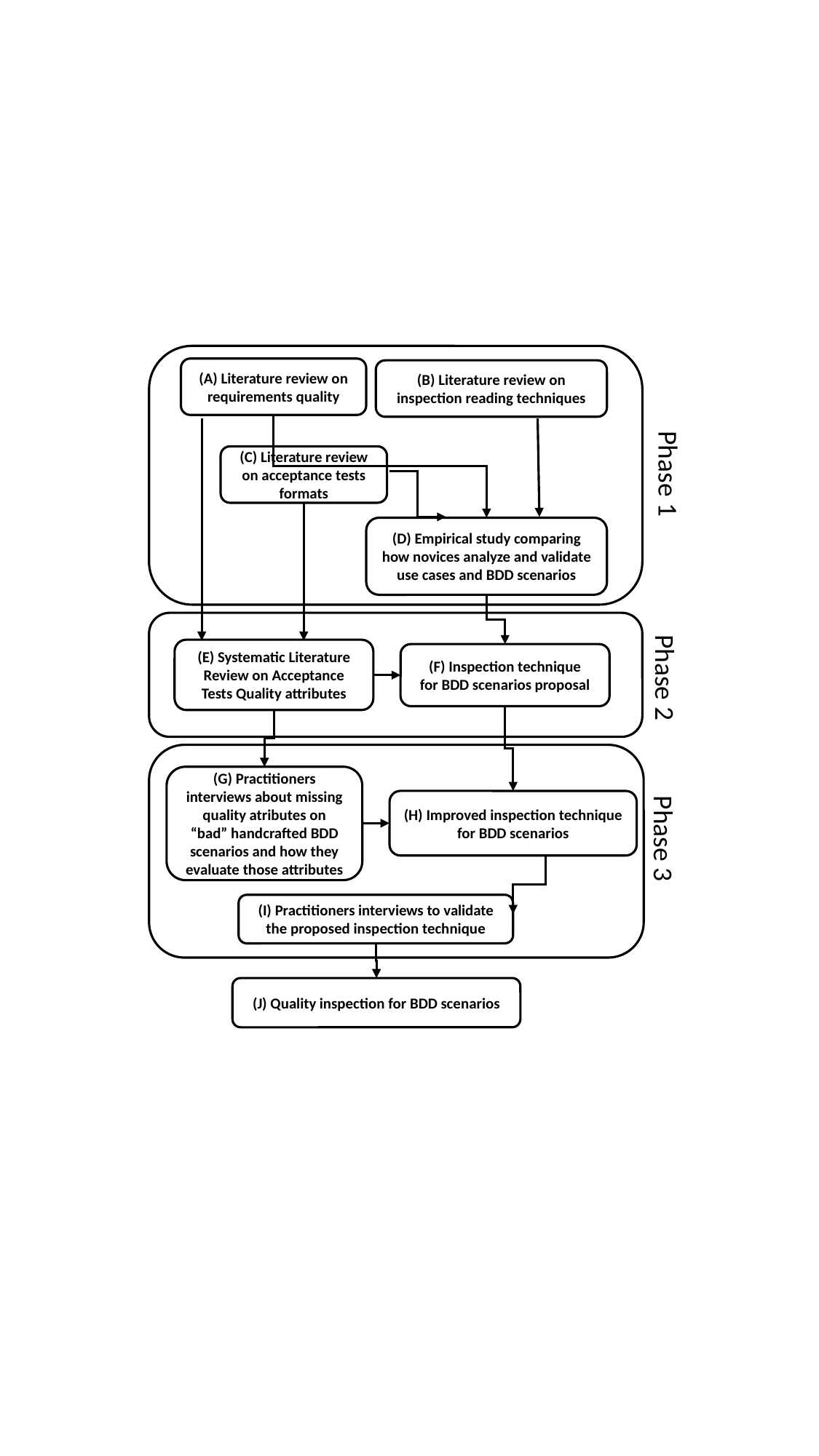

(A) Literature review on requirements quality
(B) Literature review on inspection reading techniques
(C) Literature review on acceptance tests formats
Phase 1
(D) Empirical study comparing how novices analyze and validate use cases and BDD scenarios

(E) Systematic Literature Review on Acceptance Tests Quality attributes
(F) Inspection technique
for BDD scenarios proposal
Phase 2

(G) Practitioners interviews about missing quality atributes on “bad” handcrafted BDD scenarios and how they evaluate those attributes
(H) Improved inspection technique
for BDD scenarios
Phase 3
(I) Practitioners interviews to validate the proposed inspection technique
(J) Quality inspection for BDD scenarios